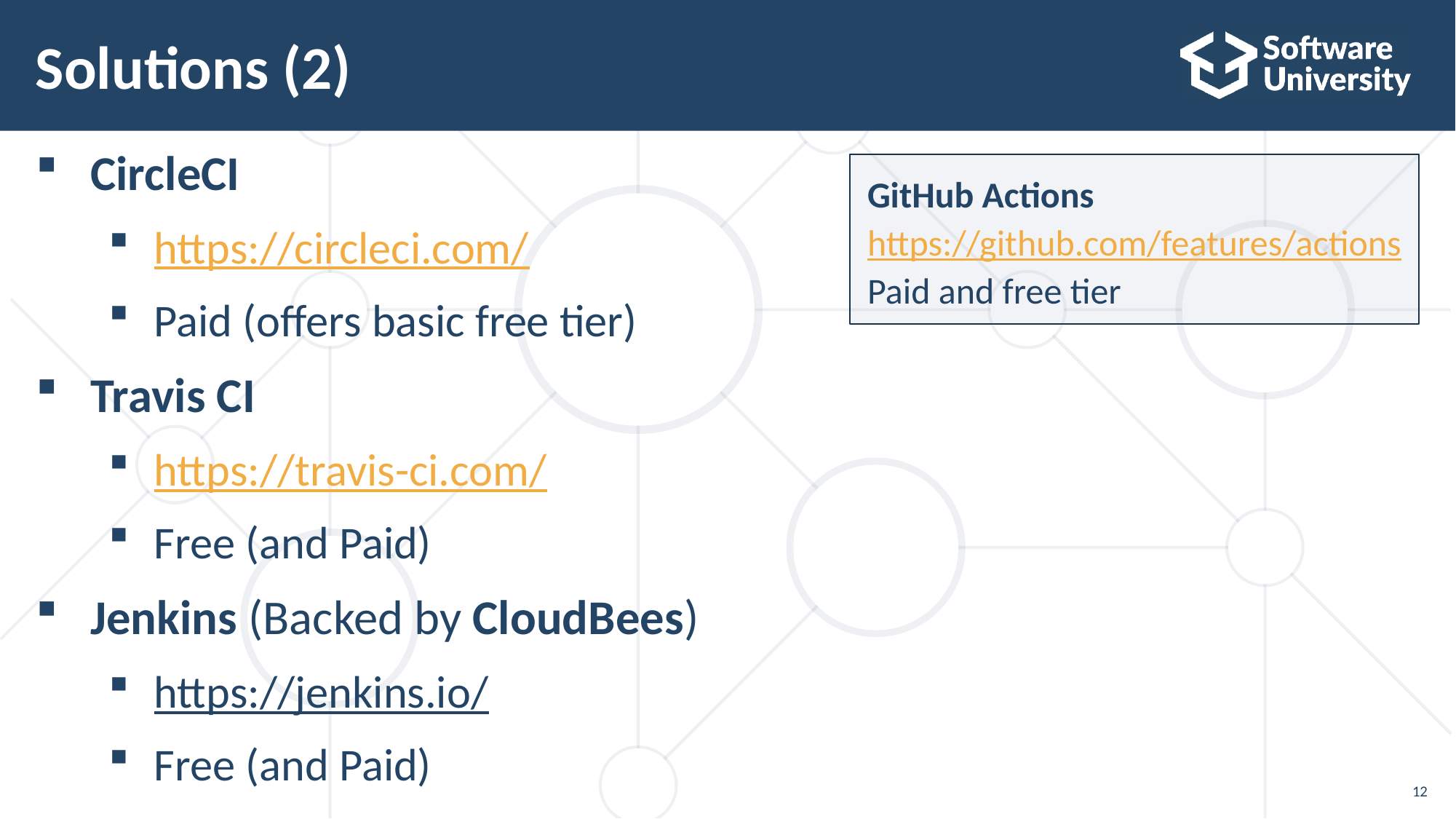

# Solutions (2)
CircleCI
https://circleci.com/
Paid (offers basic free tier)
Travis CI
https://travis-ci.com/
Free (and Paid)
Jenkins (Backed by CloudBees)
https://jenkins.io/
Free (and Paid)
GitHub Actions
https://github.com/features/actions
Paid and free tier
12